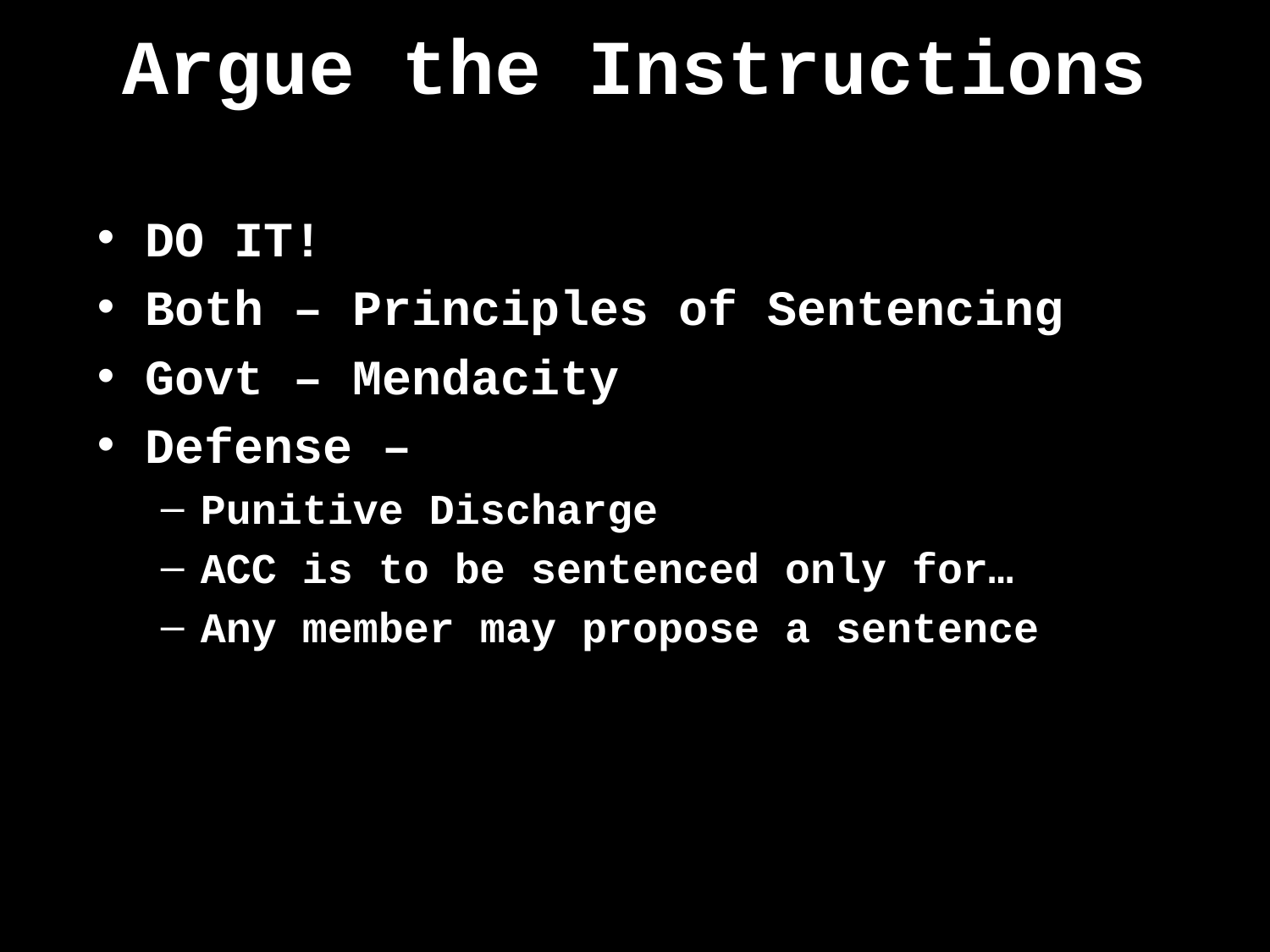

# Argue the Instructions
DO IT!
Both – Principles of Sentencing
Govt – Mendacity
Defense –
Punitive Discharge
ACC is to be sentenced only for…
Any member may propose a sentence